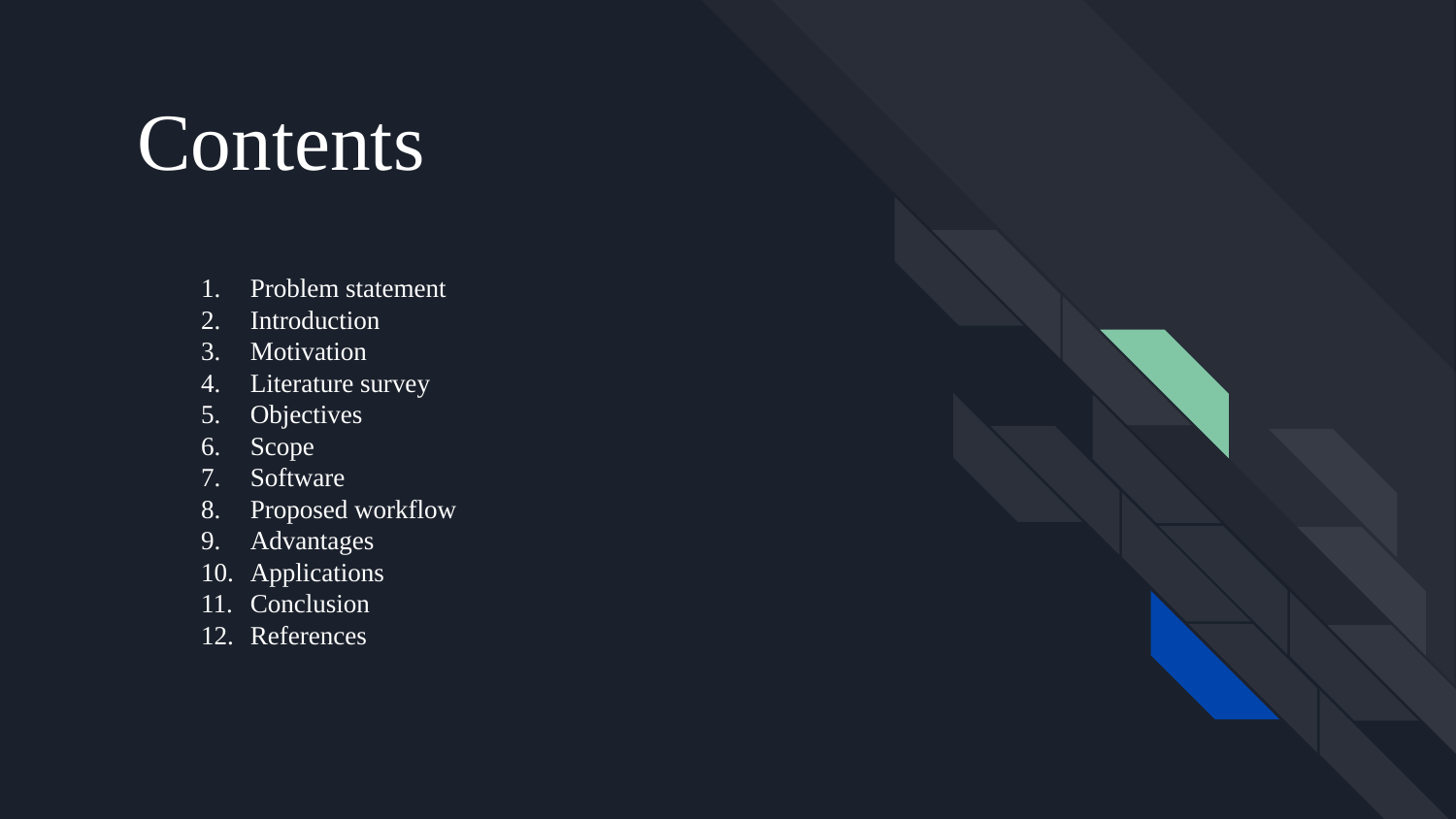

# Contents
Problem statement
Introduction
Motivation
Literature survey
Objectives
Scope
Software
Proposed workflow
Advantages
Applications
Conclusion
References